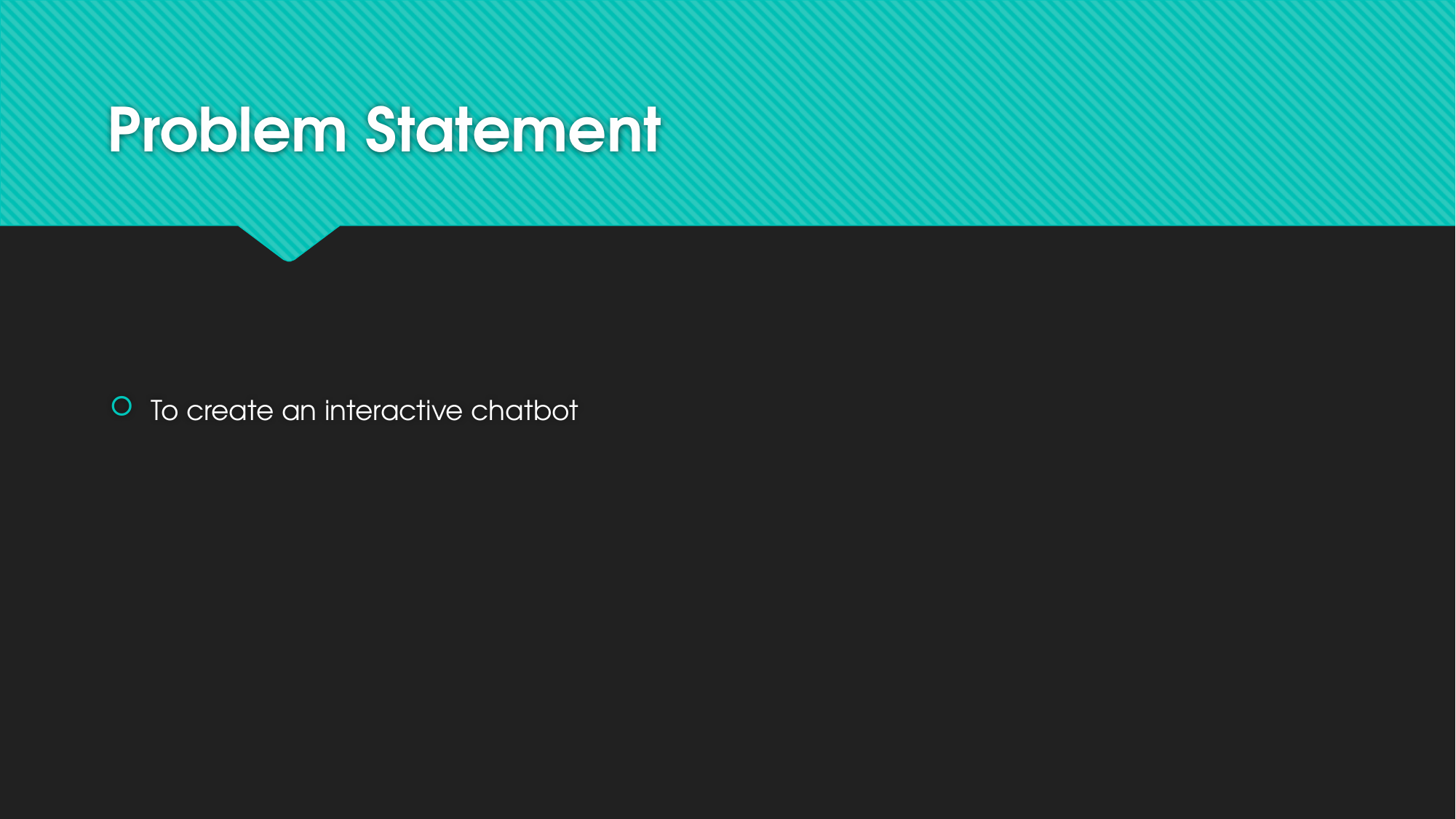

# Problem Statement
To create an interactive chatbot